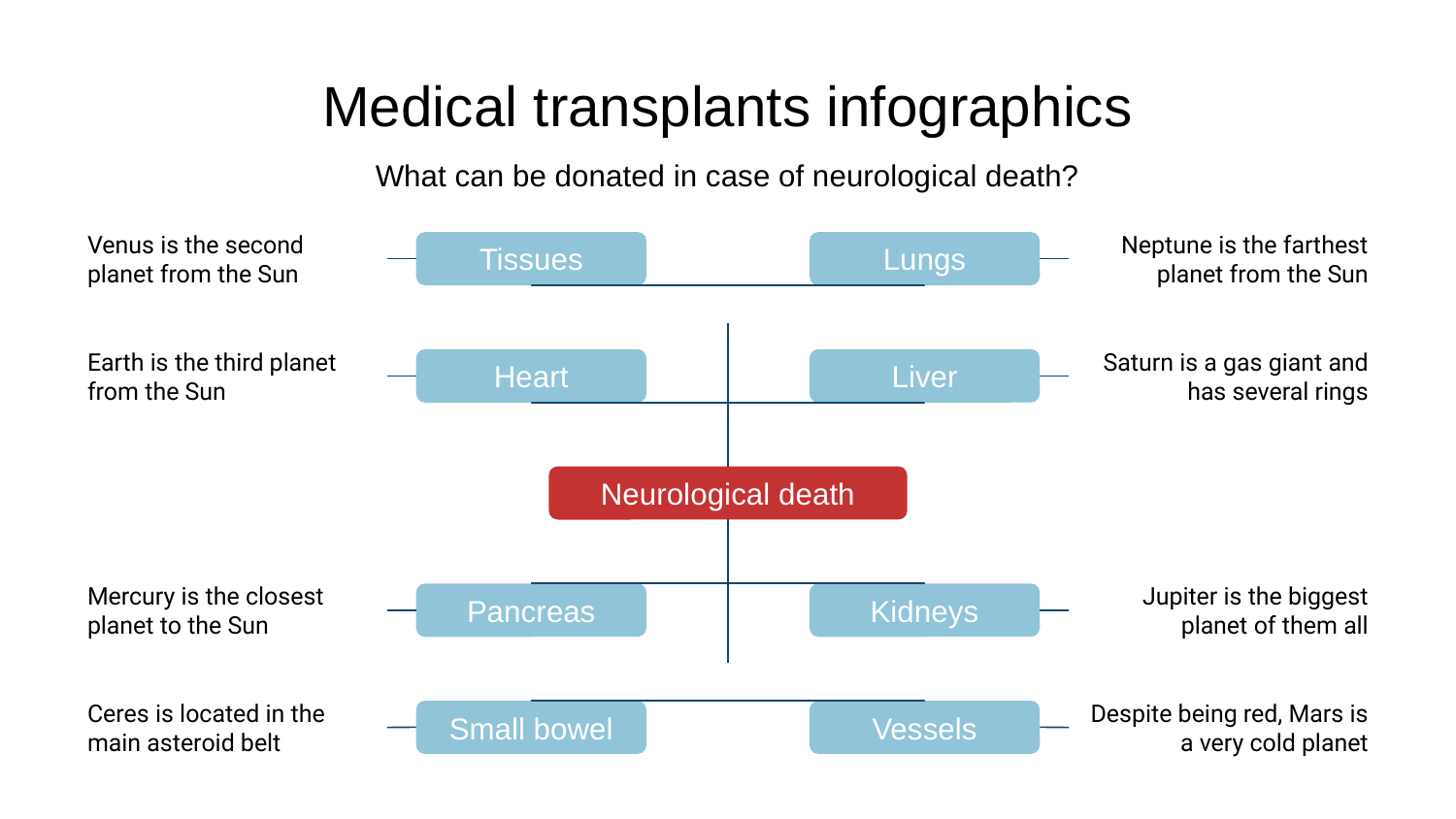

# Medical transplants infographics
What can be donated in case of neurological death?
Venus is the second planet from the Sun
Neptune is the farthest planet from the Sun
Tissues
Lungs
Earth is the third planet from the Sun
Saturn is a gas giant and has several rings
Heart
Liver
Neurological death
Mercury is the closest planet to the Sun
Jupiter is the biggest planet of them all
Pancreas
Kidneys
Ceres is located in the main asteroid belt
Despite being red, Mars is a very cold planet
Small bowel
Vessels